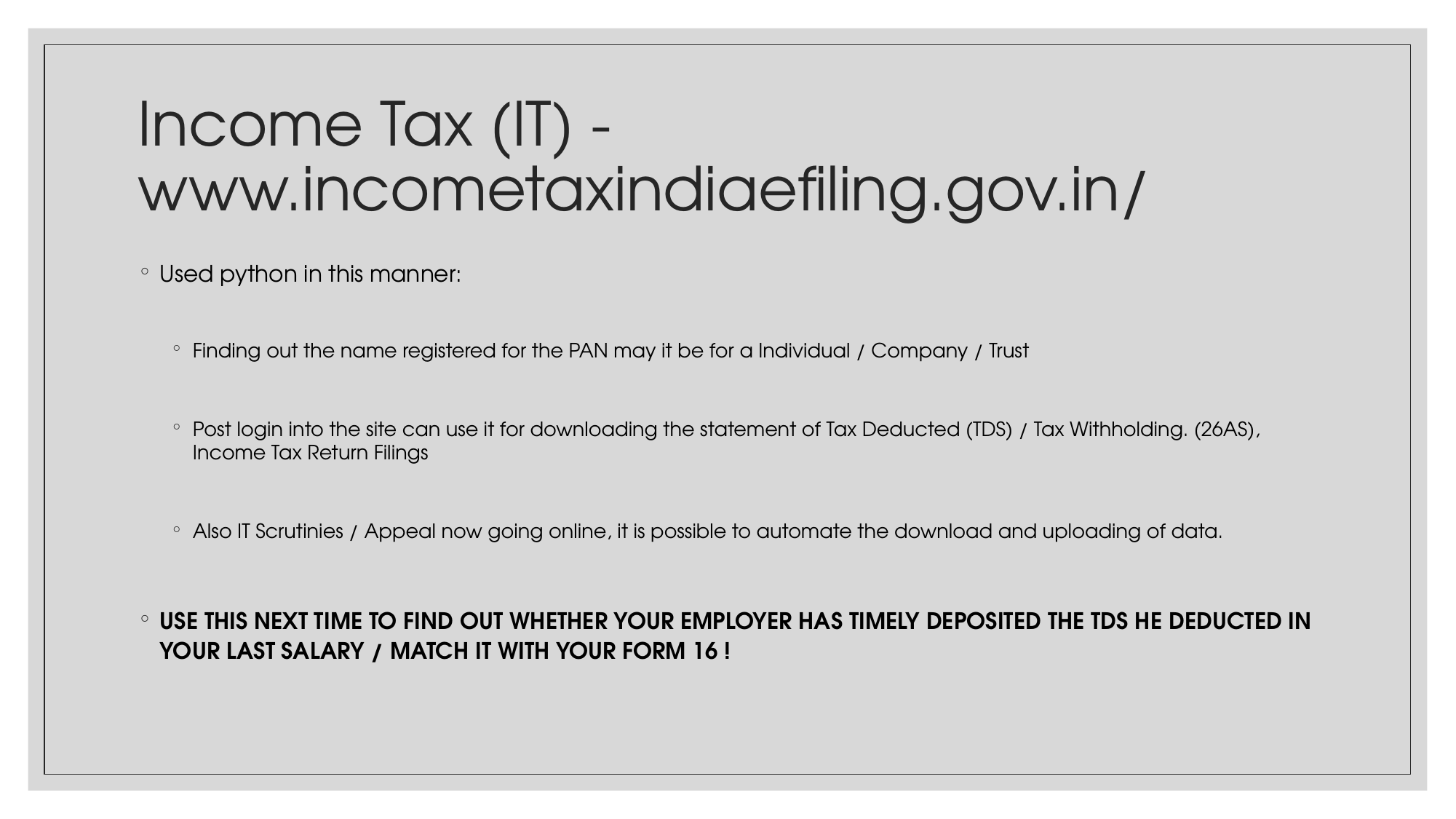

# Income Tax (IT) - www.incometaxindiaefiling.gov.in/
Used python in this manner:

Finding out the name registered for the PAN may it be for a Individual / Company / Trust

Post login into the site can use it for downloading the statement of Tax Deducted (TDS) / Tax Withholding. (26AS), Income Tax Return Filings

Also IT Scrutinies / Appeal now going online, it is possible to automate the download and uploading of data.

USE THIS NEXT TIME TO FIND OUT WHETHER YOUR EMPLOYER HAS TIMELY DEPOSITED THE TDS HE DEDUCTED IN YOUR LAST SALARY / MATCH IT WITH YOUR FORM 16 !